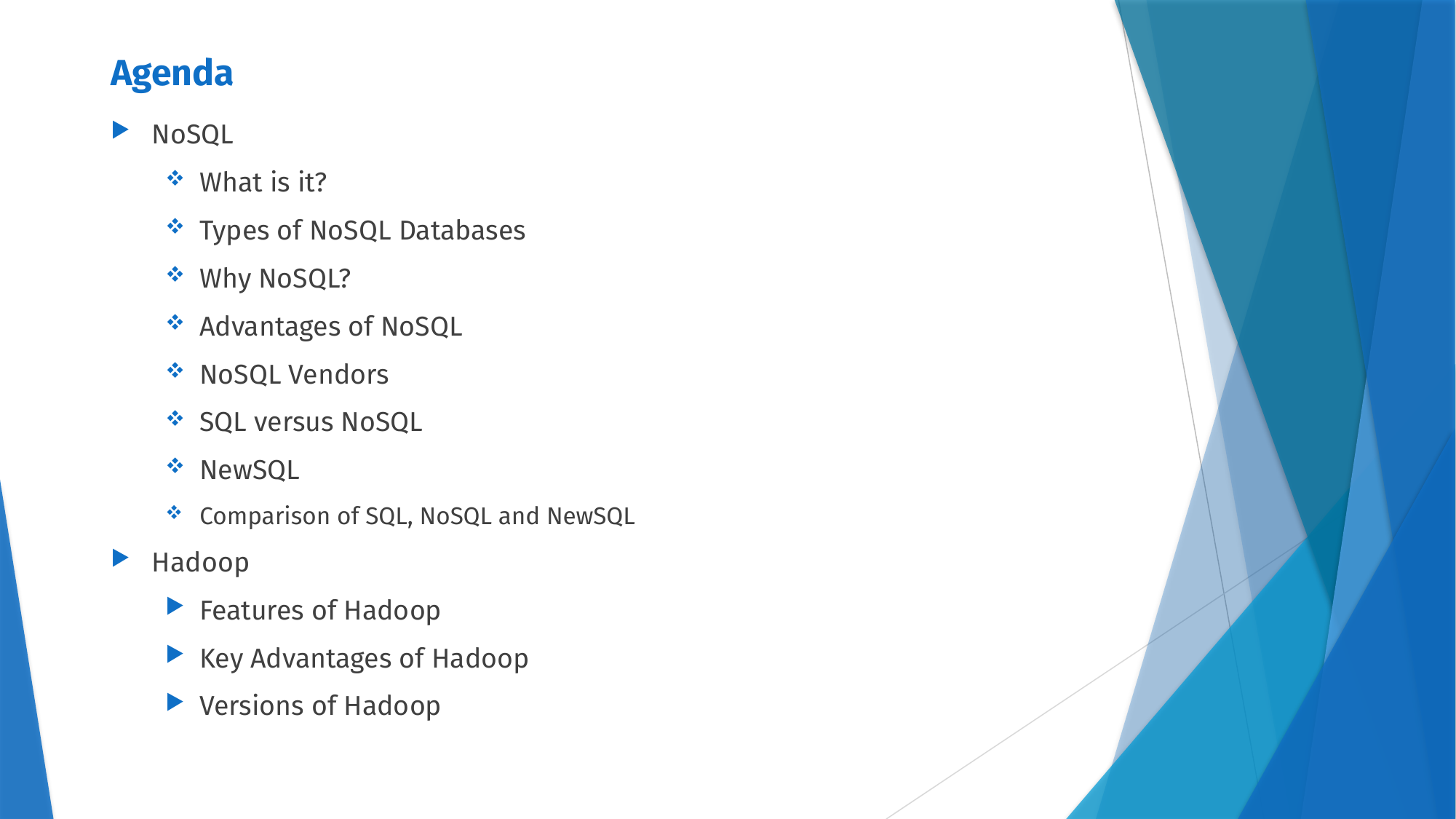

# Agenda
NoSQL
What is it?
Types of NoSQL Databases
Why NoSQL?
Advantages of NoSQL
NoSQL Vendors
SQL versus NoSQL
NewSQL
Comparison of SQL, NoSQL and NewSQL
Hadoop
Features of Hadoop
Key Advantages of Hadoop
Versions of Hadoop